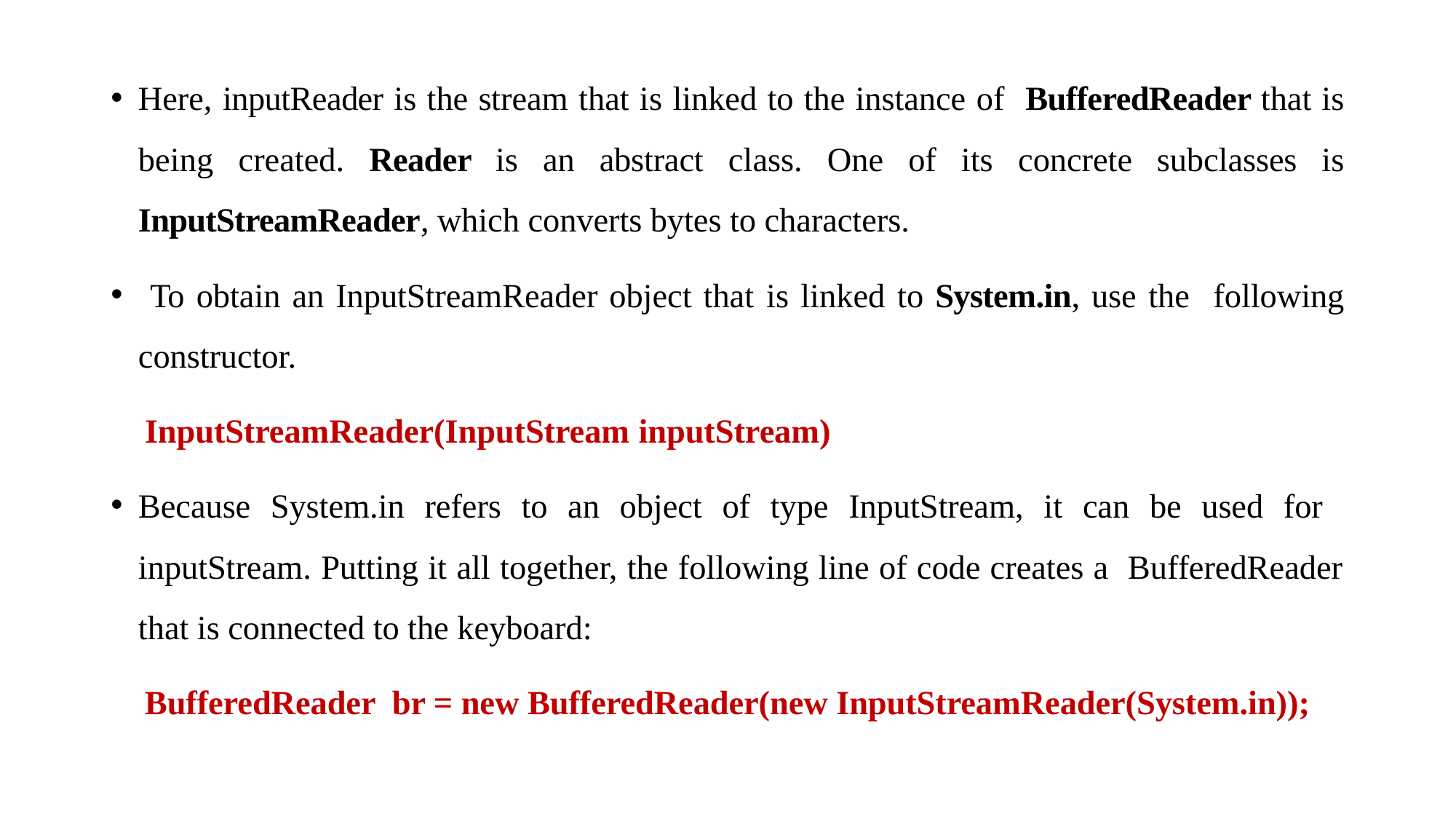

Here, inputReader is the stream that is linked to the instance of  BufferedReader that is being created. Reader is an abstract class. One of its concrete subclasses is InputStreamReader, which converts bytes to characters.
 To obtain an InputStreamReader object that is linked to System.in, use the  following constructor.
    InputStreamReader(InputStream inputStream)
Because System.in refers to an object of type InputStream, it can be used for  inputStream. Putting it all together, the following line of code creates a  BufferedReader that is connected to the keyboard:
BufferedReader  br = new BufferedReader(new InputStreamReader(System.in));